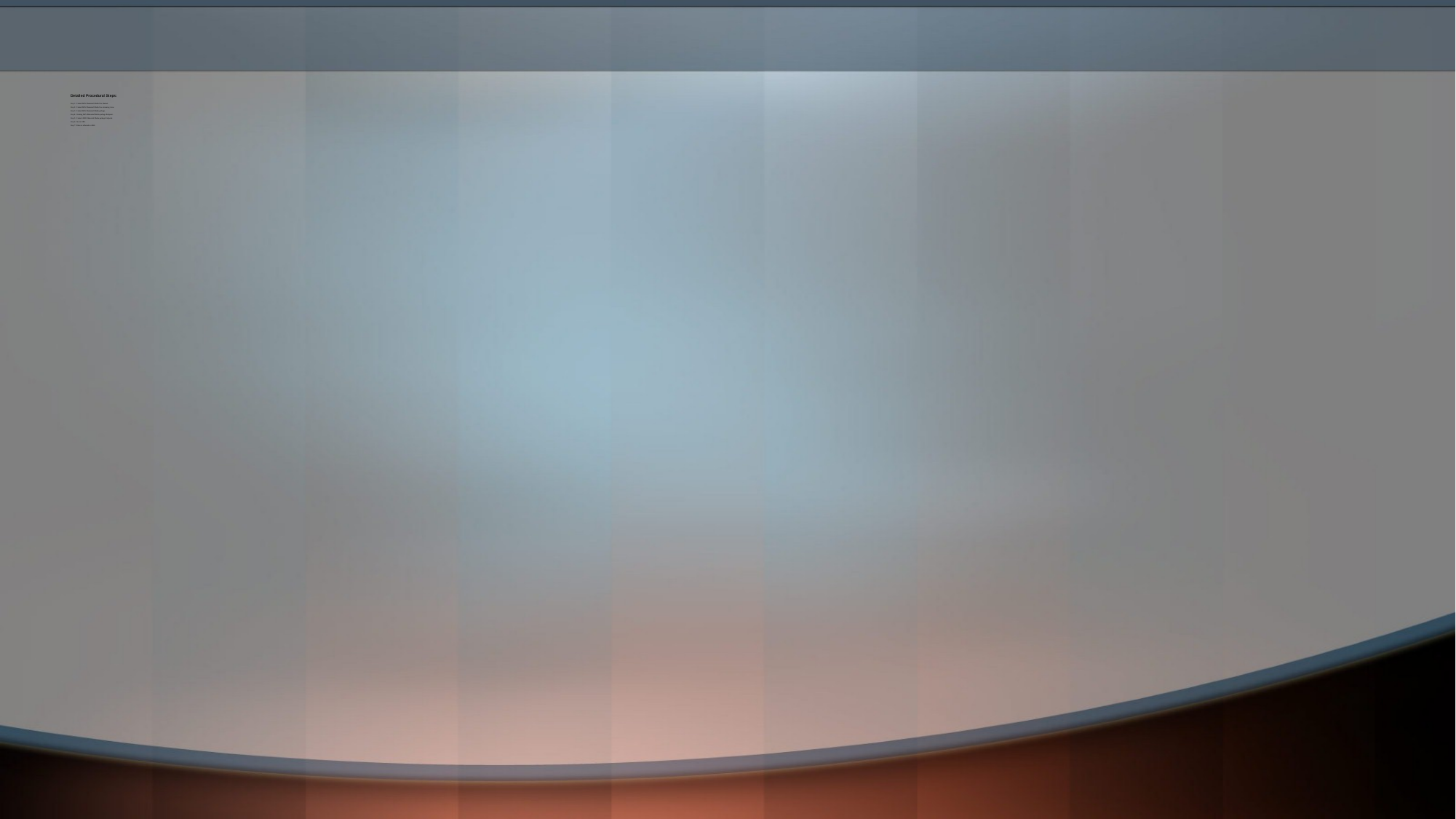

# Detailed Procedural Steps: Step 1: Created AWS Elemental Media live channel. Step 2: Created AWS Elemental Media live streaming clone. Step 3: Created AWS Elemental Media package. Step 4: Creating AWS Elemental Media package Endpoint. Step 5: Created AWS Elemental Media package Endpoint. Step 6: live in OBS. Step 7: Video is reflected in AWS.